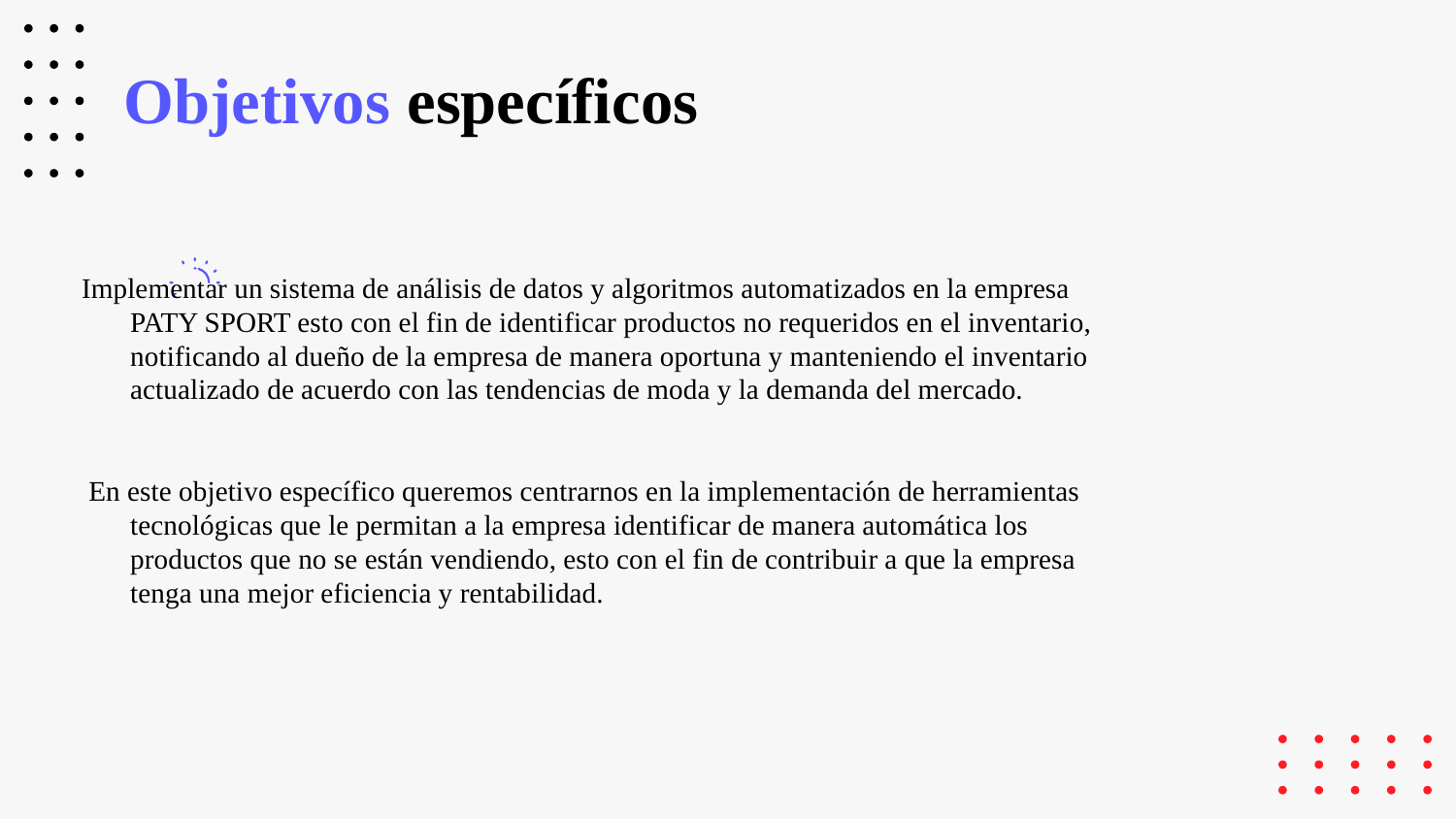

# Objetivos específicos

Implementar un sistema de análisis de datos y algoritmos automatizados en la empresa PATY SPORT esto con el fin de identificar productos no requeridos en el inventario, notificando al dueño de la empresa de manera oportuna y manteniendo el inventario actualizado de acuerdo con las tendencias de moda y la demanda del mercado.

 En este objetivo específico queremos centrarnos en la implementación de herramientas tecnológicas que le permitan a la empresa identificar de manera automática los productos que no se están vendiendo, esto con el fin de contribuir a que la empresa tenga una mejor eficiencia y rentabilidad.